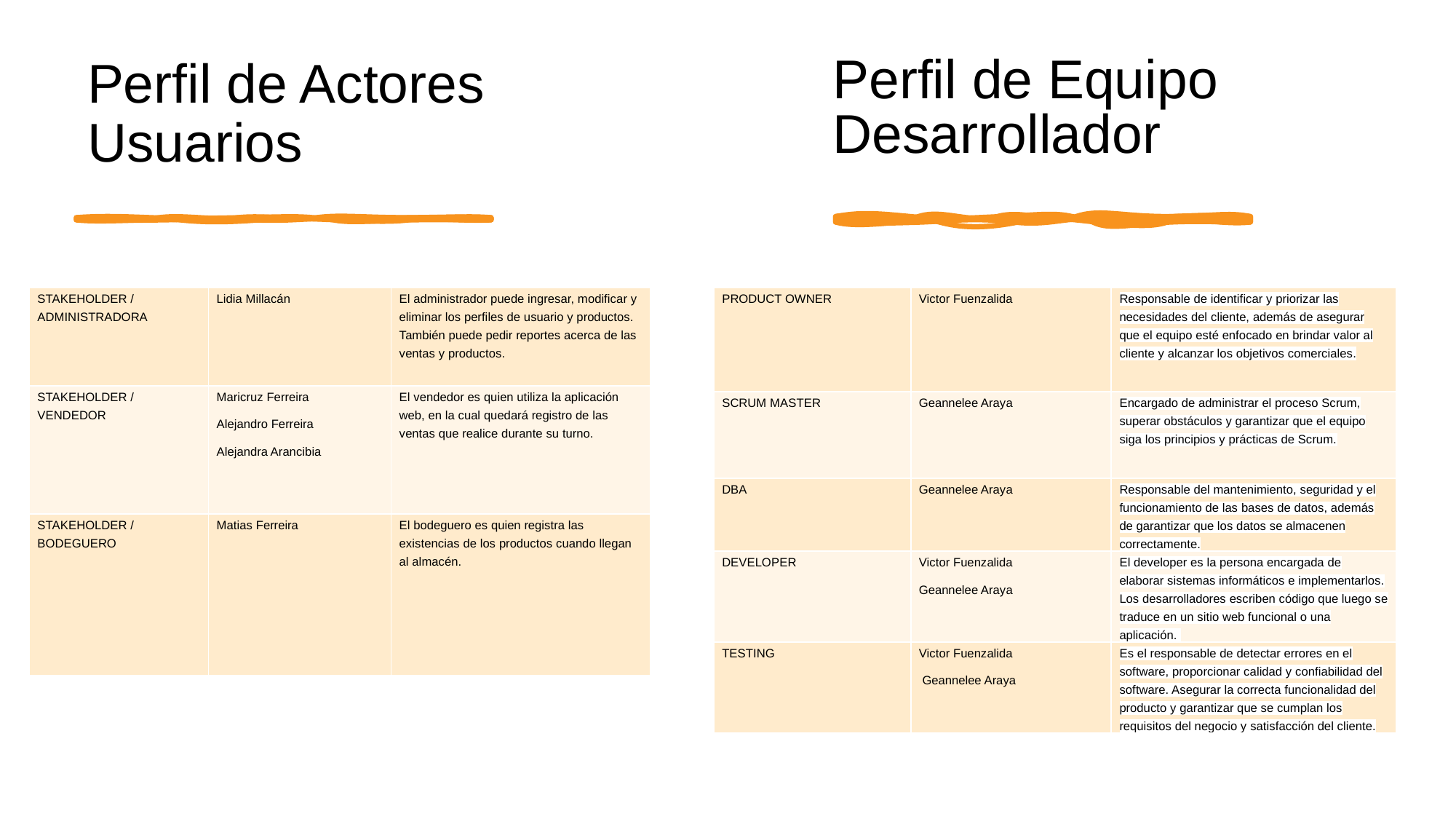

Perfil de Equipo Desarrollador
# Perfil de Actores Usuarios

| PRODUCT OWNER | Victor Fuenzalida | Responsable de identificar y priorizar las necesidades del cliente, además de asegurar que el equipo esté enfocado en brindar valor al cliente y alcanzar los objetivos comerciales. |
| --- | --- | --- |
| SCRUM MASTER | Geannelee Araya | Encargado de administrar el proceso Scrum, superar obstáculos y garantizar que el equipo siga los principios y prácticas de Scrum. |
| DBA | Geannelee Araya | Responsable del mantenimiento, seguridad y el funcionamiento de las bases de datos, además de garantizar que los datos se almacenen correctamente. |
| DEVELOPER | Victor Fuenzalida Geannelee Araya | El developer es la persona encargada de elaborar sistemas informáticos e implementarlos. Los desarrolladores escriben código que luego se traduce en un sitio web funcional o una aplicación. |
| TESTING | Victor Fuenzalida Geannelee Araya | Es el responsable de detectar errores en el software, proporcionar calidad y confiabilidad del software. Asegurar la correcta funcionalidad del producto y garantizar que se cumplan los requisitos del negocio y satisfacción del cliente. |
| STAKEHOLDER / ADMINISTRADORA | Lidia Millacán | El administrador puede ingresar, modificar y eliminar los perfiles de usuario y productos. También puede pedir reportes acerca de las ventas y productos. |
| --- | --- | --- |
| STAKEHOLDER / VENDEDOR | Maricruz Ferreira Alejandro Ferreira Alejandra Arancibia | El vendedor es quien utiliza la aplicación web, en la cual quedará registro de las ventas que realice durante su turno. |
| STAKEHOLDER / BODEGUERO | Matias Ferreira | El bodeguero es quien registra las existencias de los productos cuando llegan al almacén. |